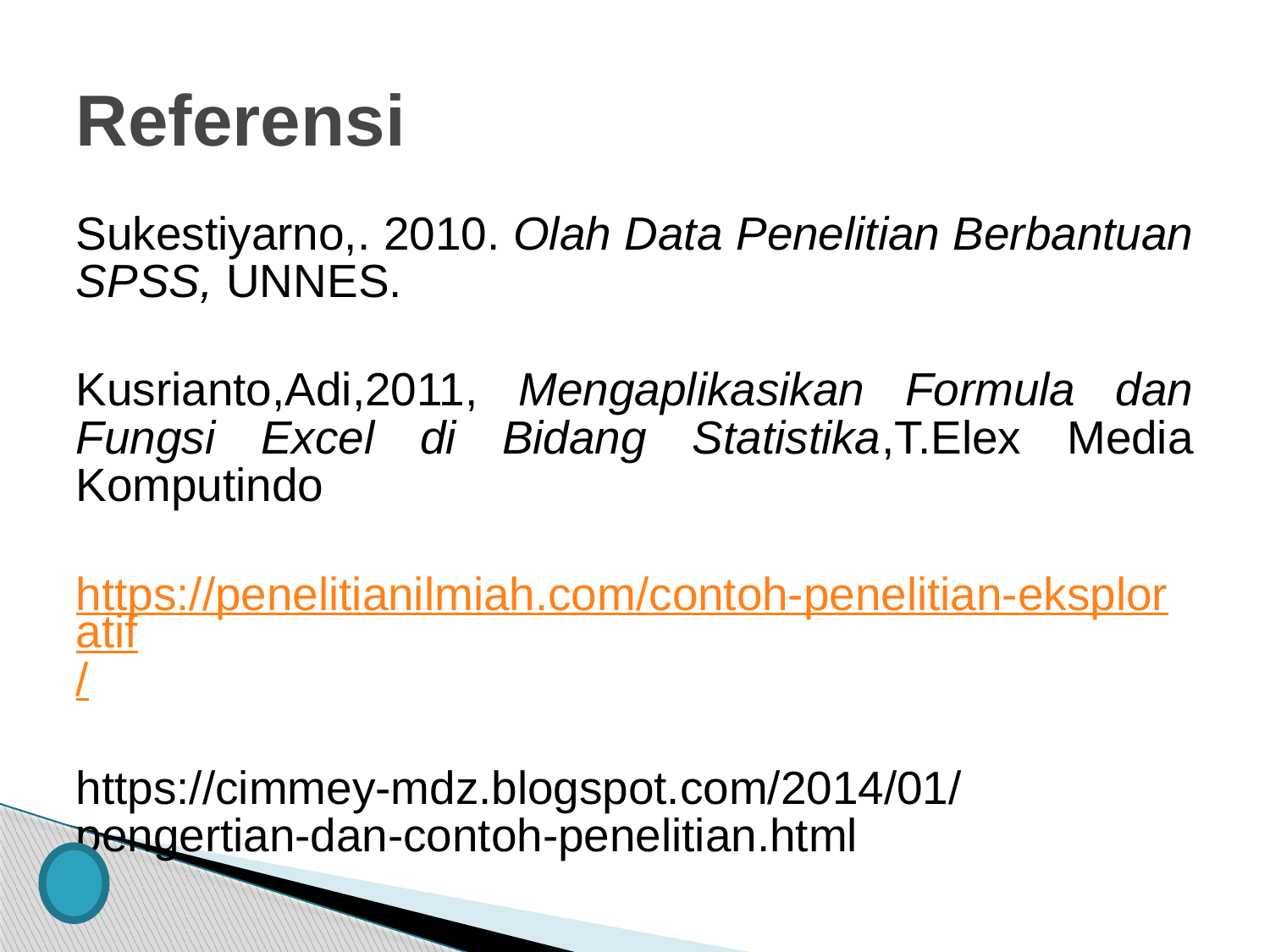

# Referensi
Sukestiyarno,. 2010. Olah Data Penelitian Berbantuan SPSS, UNNES.

Kusrianto,Adi,2011, Mengaplikasikan Formula dan Fungsi Excel di Bidang Statistika,T.Elex Media Komputindo

https://penelitianilmiah.com/contoh-penelitian-eksploratif/

https://cimmey-mdz.blogspot.com/2014/01/pengertian-dan-contoh-penelitian.html